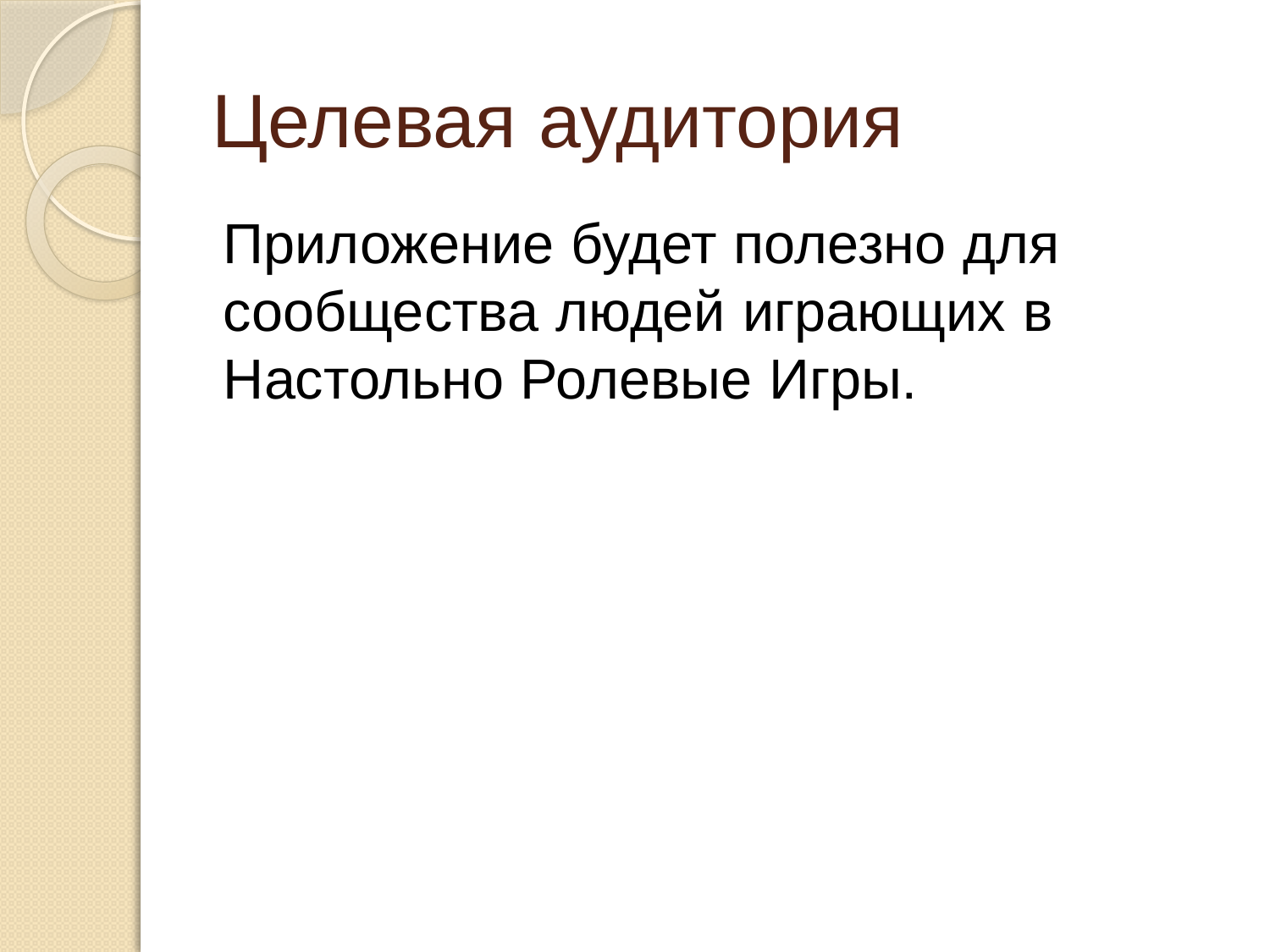

# Целевая аудитория
Приложение будет полезно для  сообщества людей играющих в Настольно Ролевые Игры.